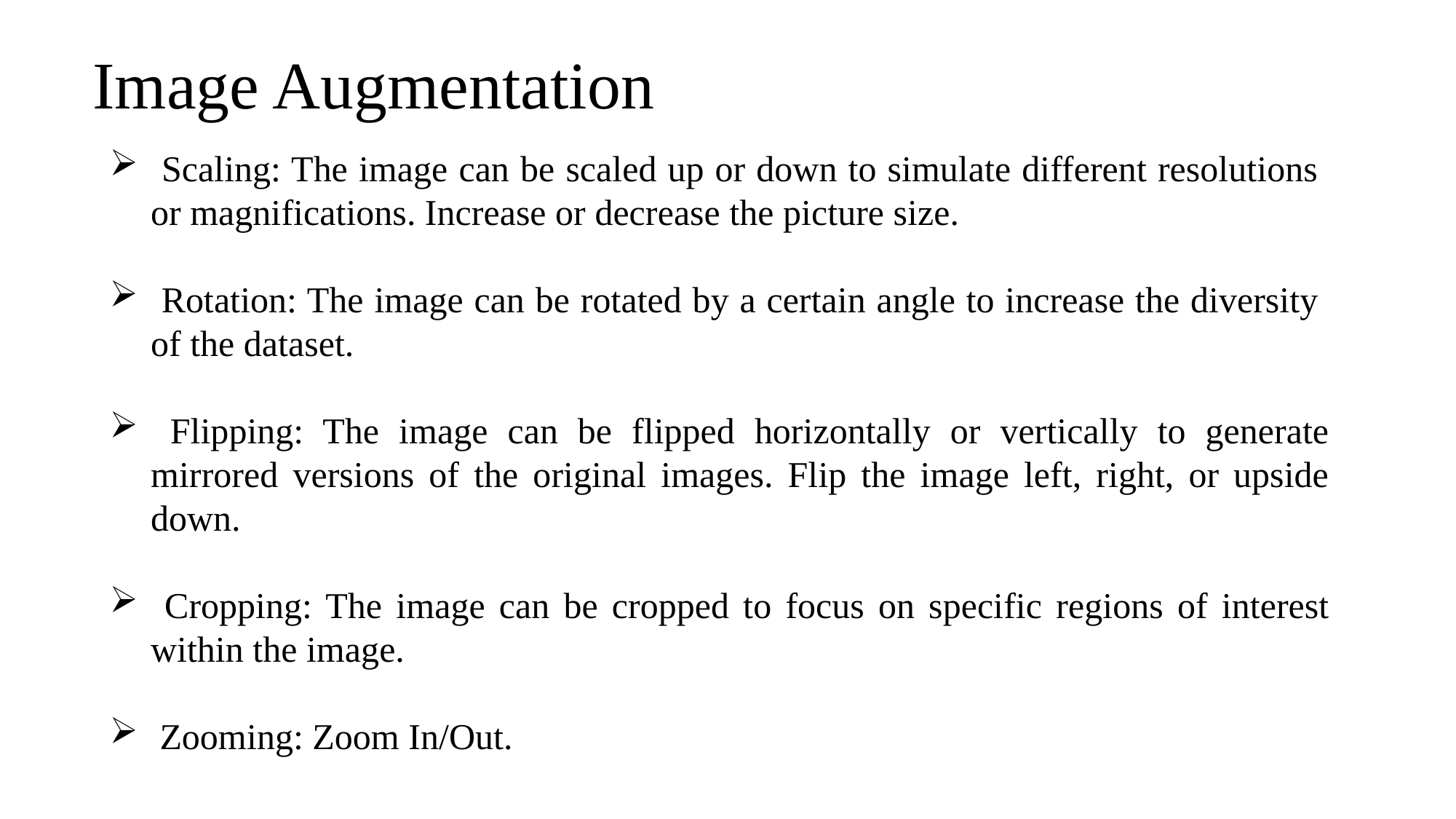

# Image Augmentation
 Scaling: The image can be scaled up or down to simulate different resolutions  or magnifications. Increase or decrease the picture size.

 Rotation: The image can be rotated by a certain angle to increase the diversity  of the dataset.

 Flipping: The image can be flipped horizontally or vertically to generate mirrored versions of the original images. Flip the image left, right, or upside down.

 Cropping: The image can be cropped to focus on specific regions of interest within the image.

 Zooming: Zoom In/Out.